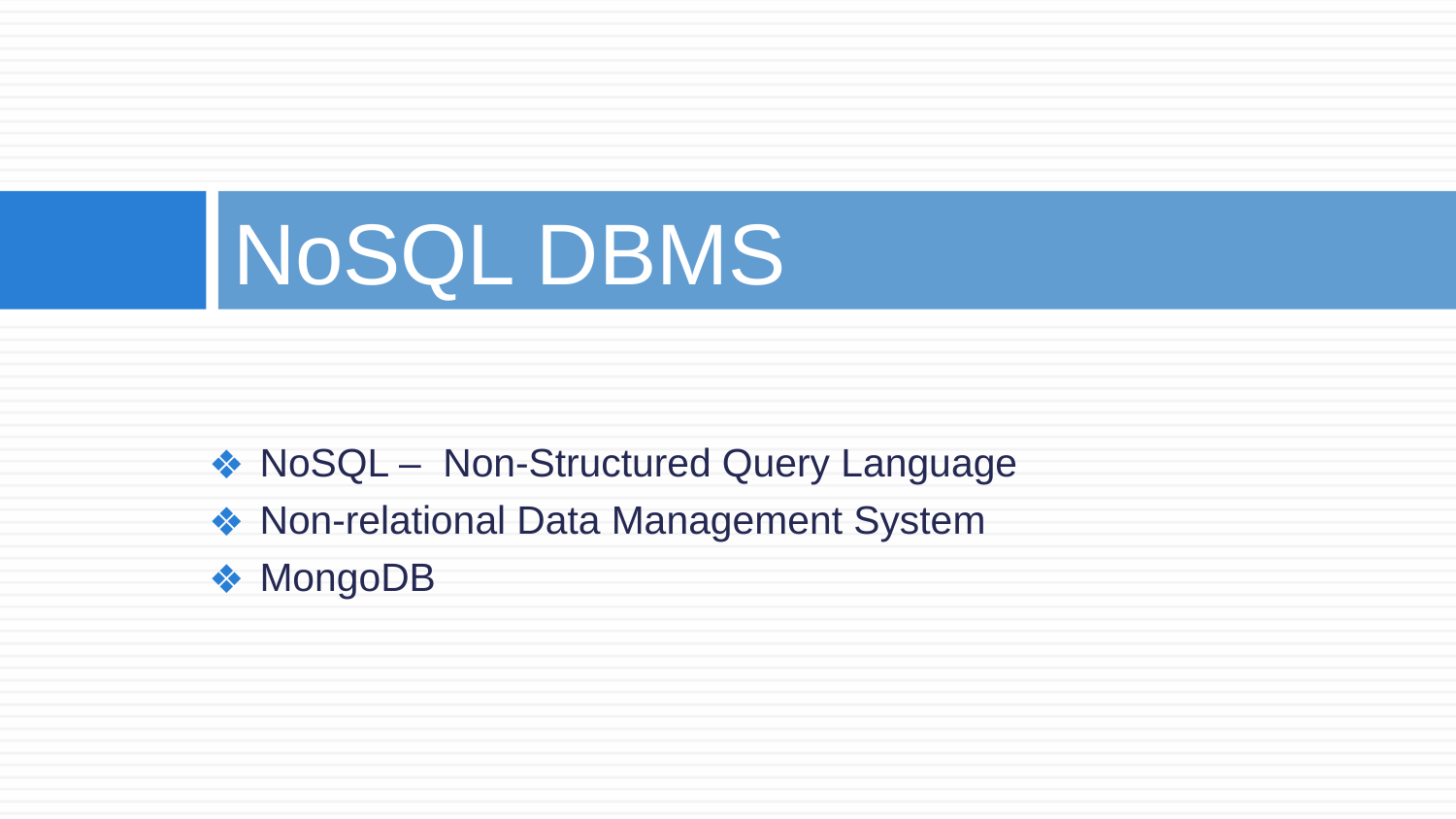

# NoSQL DBMS

NoSQL –  Non-Structured Query Language
Non-relational Data Management System
MongoDB